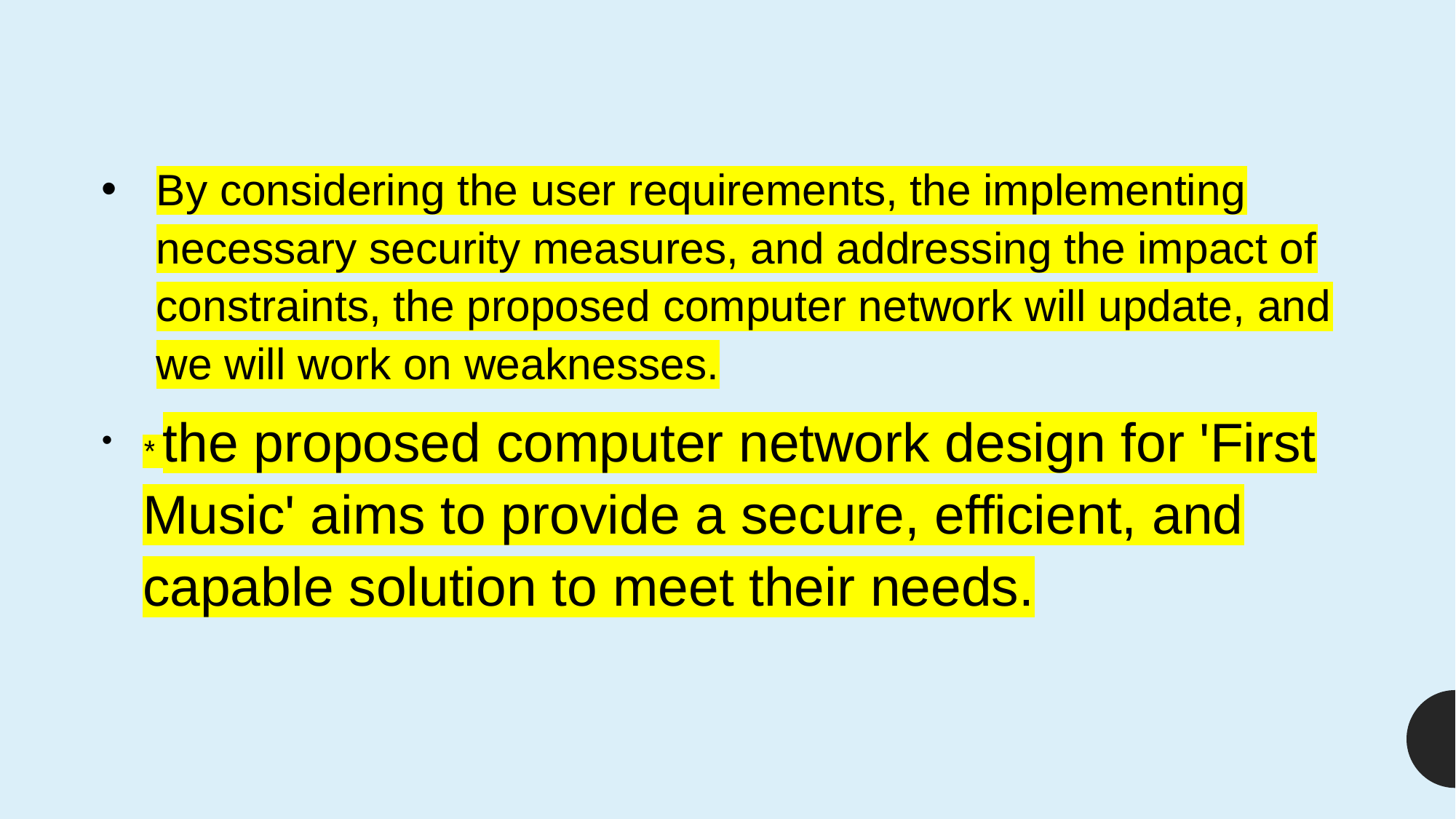

By considering the user requirements, the implementing necessary security measures, and addressing the impact of constraints, the proposed computer network will update, and we will work on weaknesses.
* the proposed computer network design for 'First Music' aims to provide a secure, efficient, and capable solution to meet their needs.